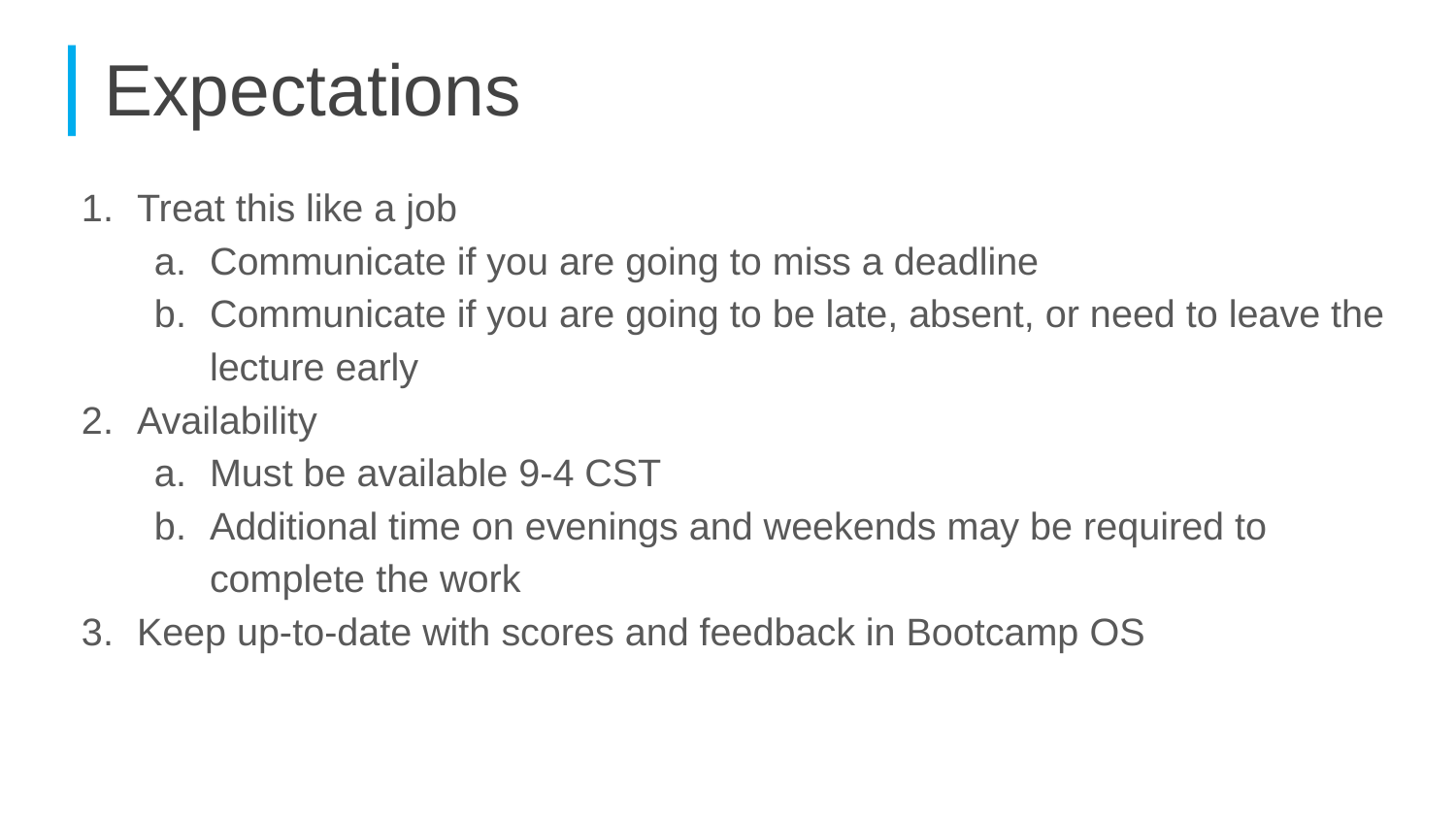

| Expectations
Treat this like a job
Communicate if you are going to miss a deadline
Communicate if you are going to be late, absent, or need to leave the lecture early
Availability
Must be available 9-4 CST
Additional time on evenings and weekends may be required to complete the work
Keep up-to-date with scores and feedback in Bootcamp OS